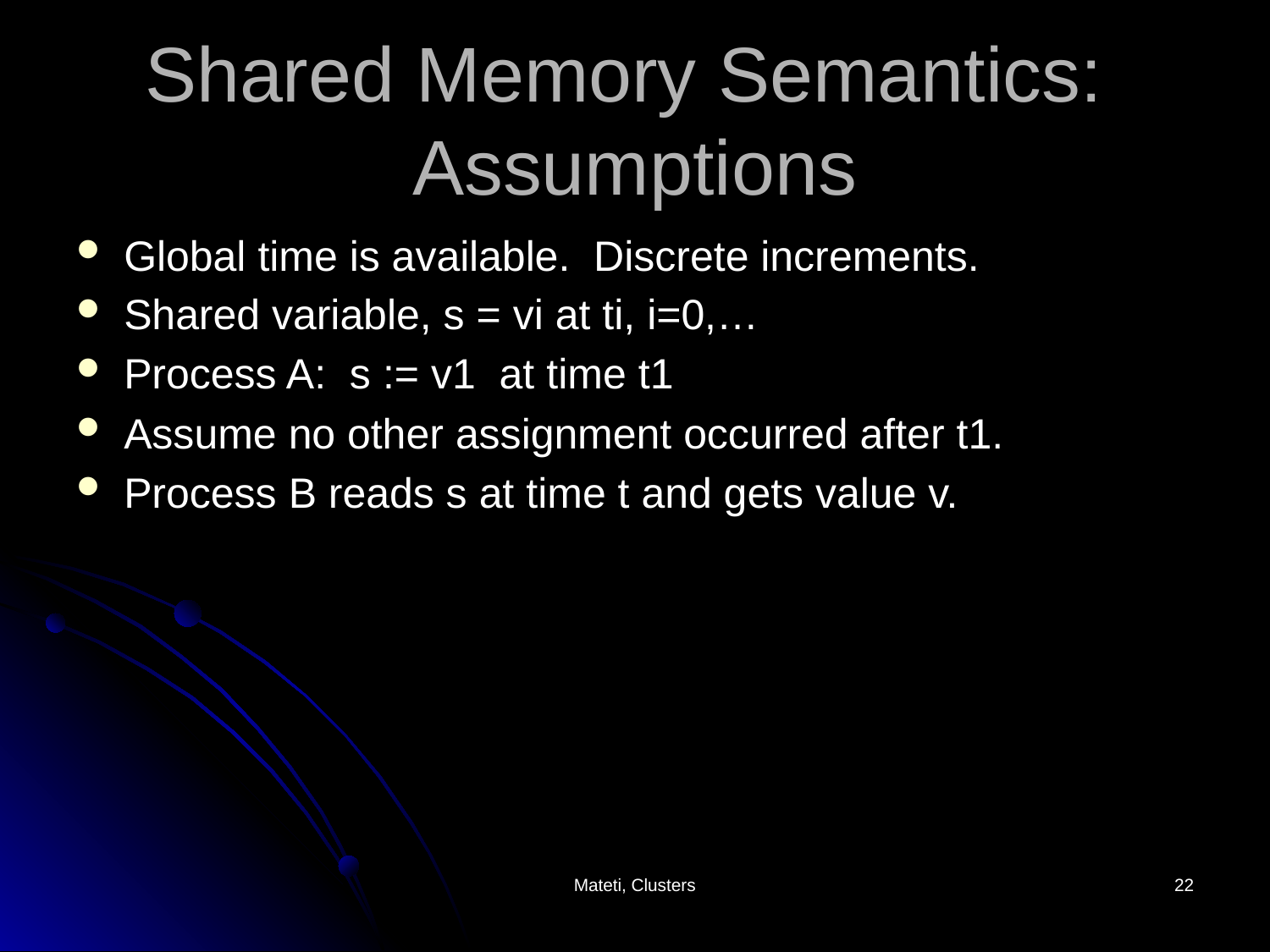

# Shared Memory Semantics:  Assumptions
Global time is available.  Discrete increments.
Shared variable, s = vi at ti, i=0,…
Process A:  s := v1  at time t1
Assume no other assignment occurred after t1.
Process B reads s at time t and gets value v.
Mateti, Clusters
22